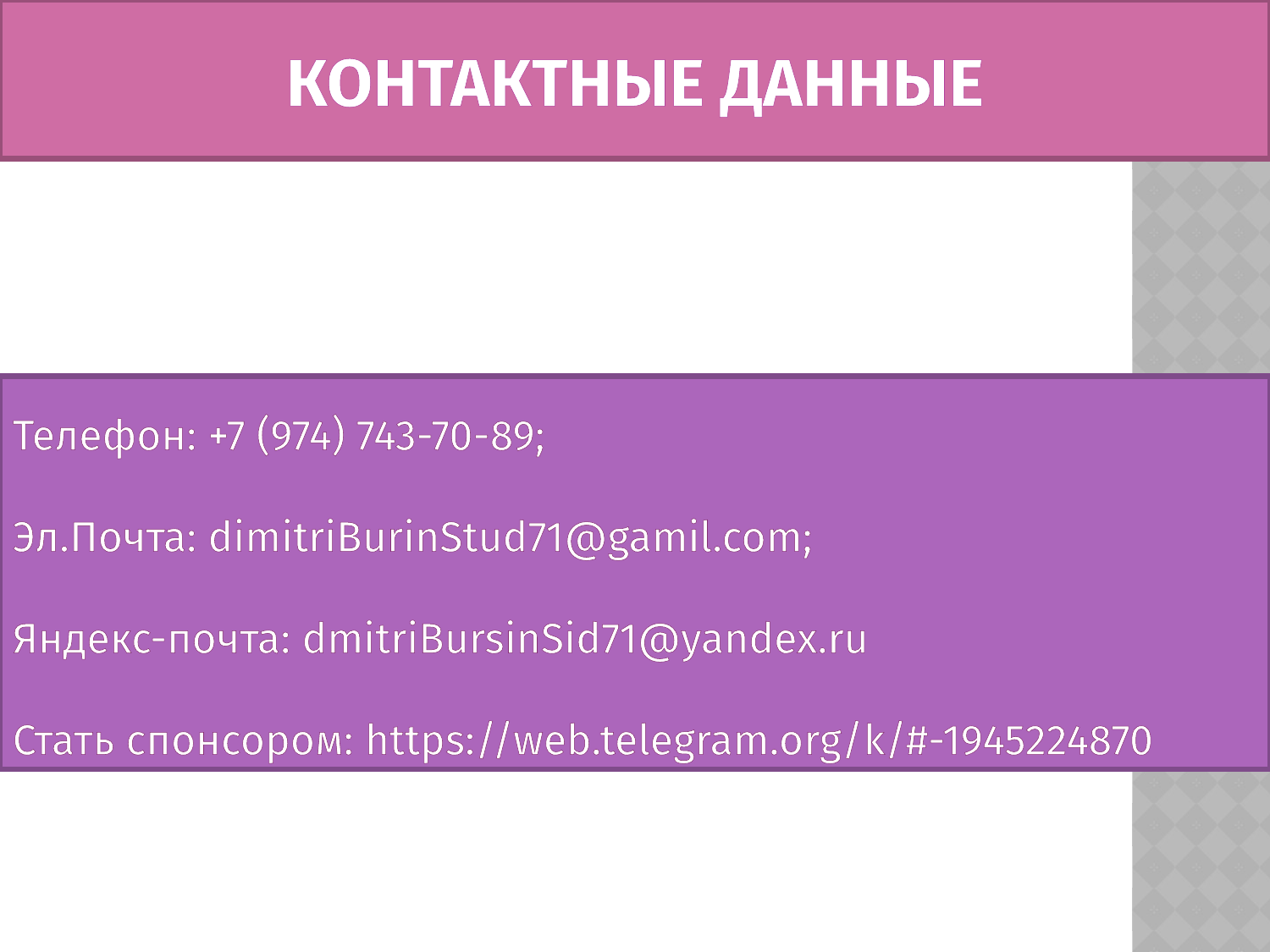

# Контактные данные
Телефон: +7 (974) 743-70-89;
Эл.Почта: dimitriBurinStud71@gamil.com;
Яндекс-почта: dmitriBursinSid71@yandex.ru
Стать спонсором: https://web.telegram.org/k/#-1945224870